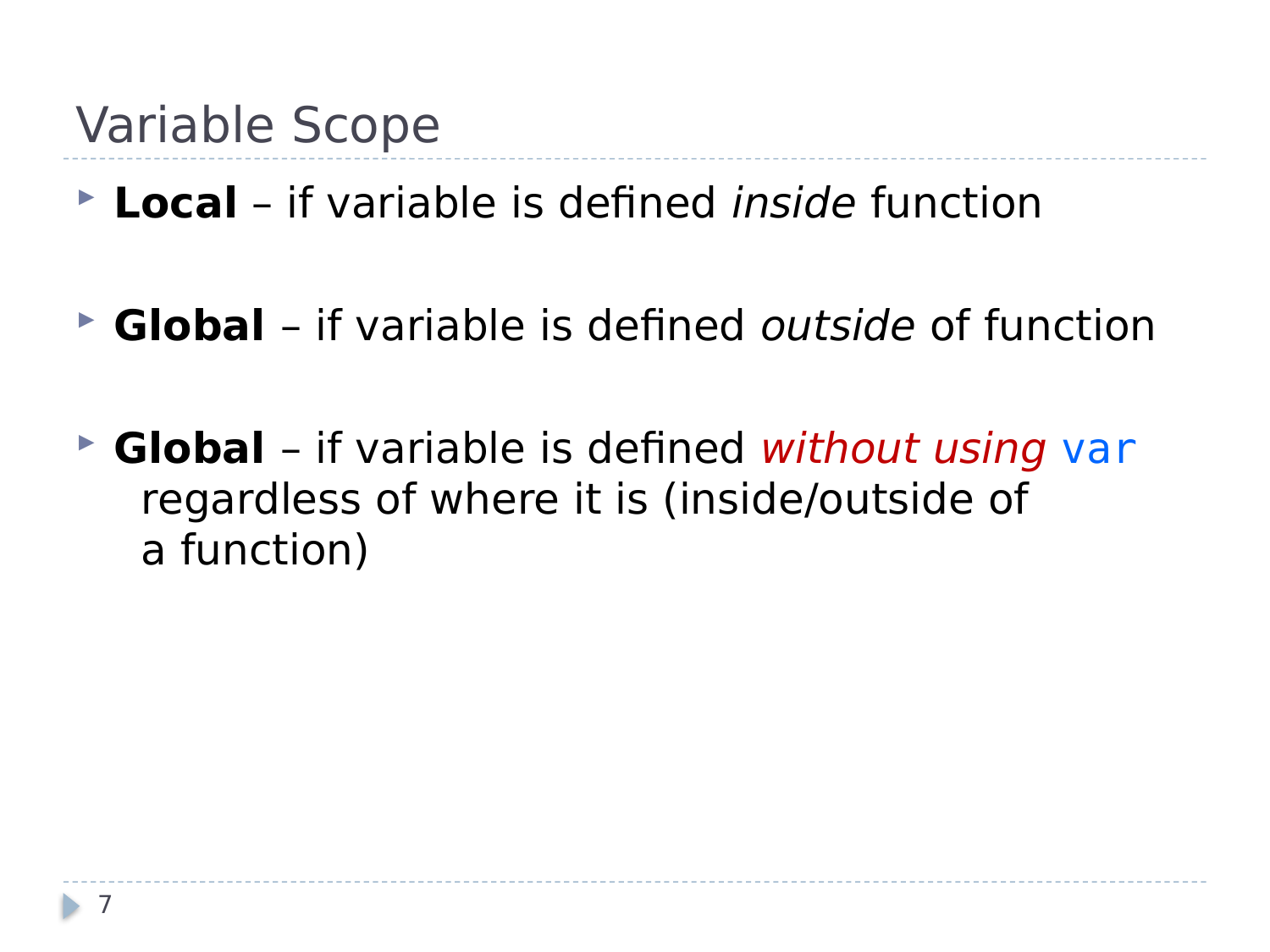

# Variable Scope
Local – if variable is defined inside function

Global – if variable is defined outside of function

Global – if variable is defined without using var
  regardless of where it is (inside/outside of
  a function)

7